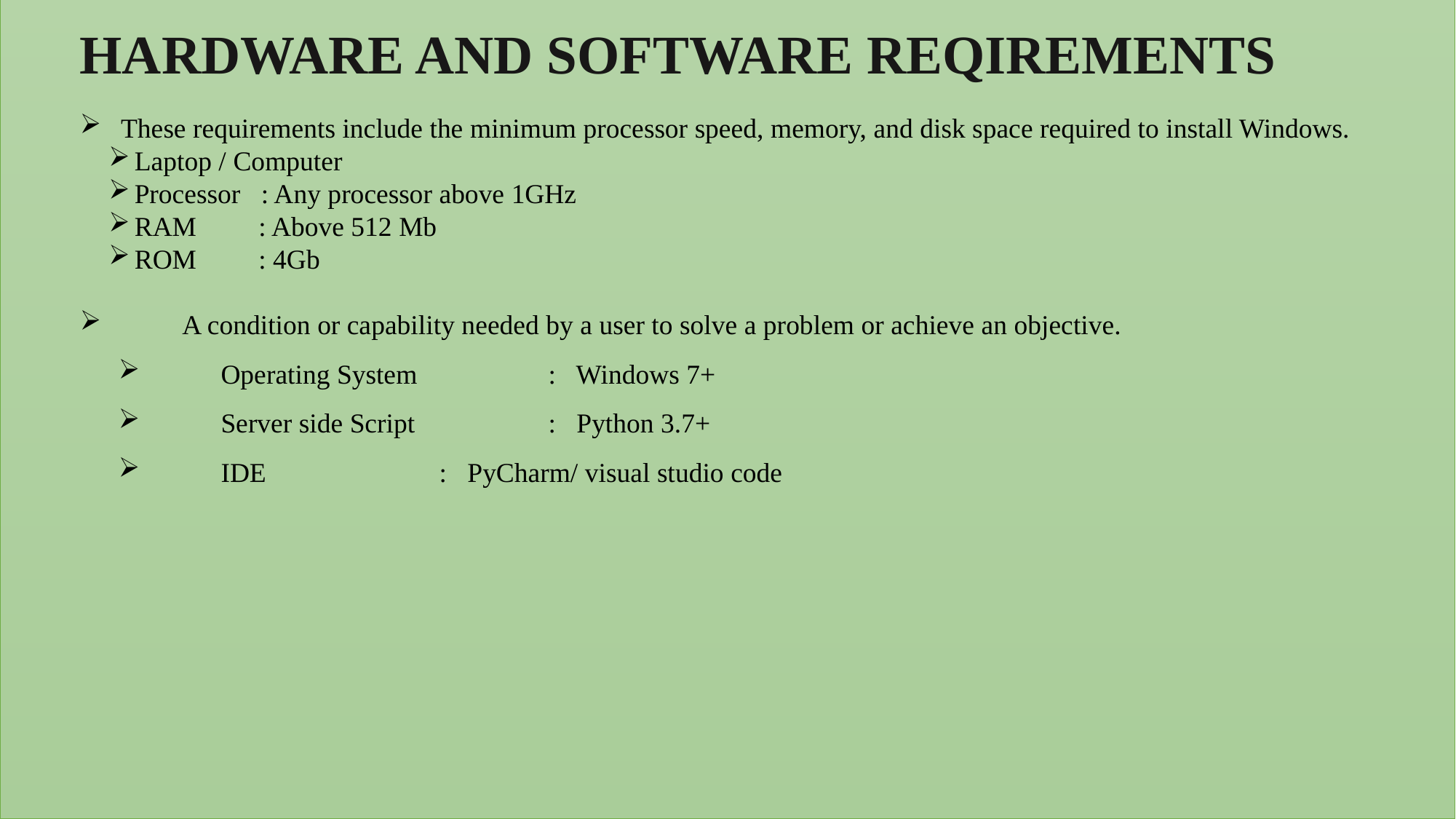

HARDWARE AND SOFTWARE REQIREMENTS
These requirements include the minimum processor speed, memory, and disk space required to install Windows.
Laptop / Computer
Processor   : Any processor above 1GHz
RAM         : Above 512 Mb
ROM         : 4Gb

A condition or capability needed by a user to solve a problem or achieve an objective.
Operating System             	:   Windows 7+
Server side Script             	:   Python 3.7+
IDE			:   PyCharm/ visual studio code